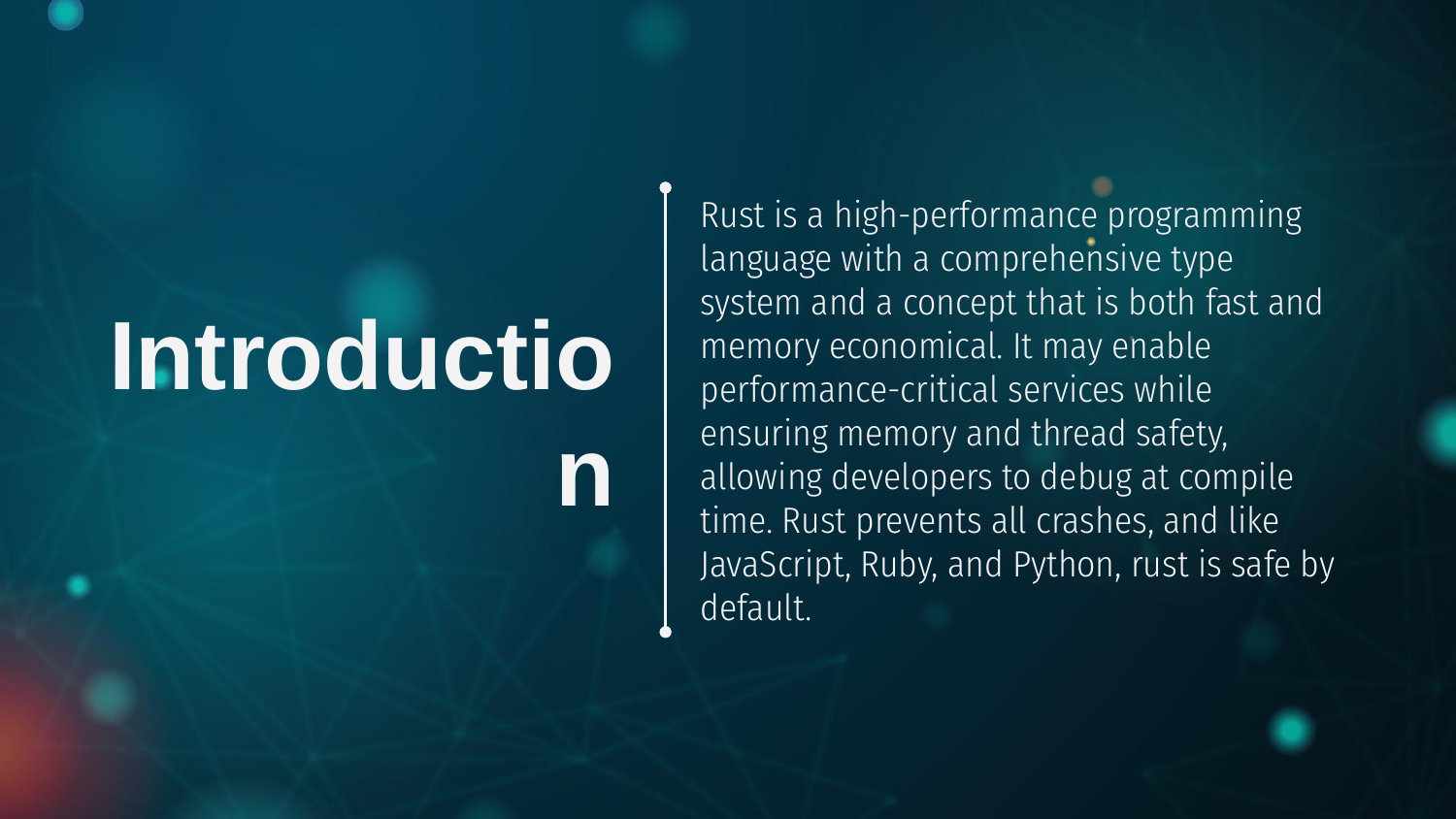

Rust is a high-performance programming language with a comprehensive type system and a concept that is both fast and memory economical. It may enable performance-critical services while ensuring memory and thread safety, allowing developers to debug at compile time. Rust prevents all crashes, and like JavaScript, Ruby, and Python, rust is safe by default.
# Introduction